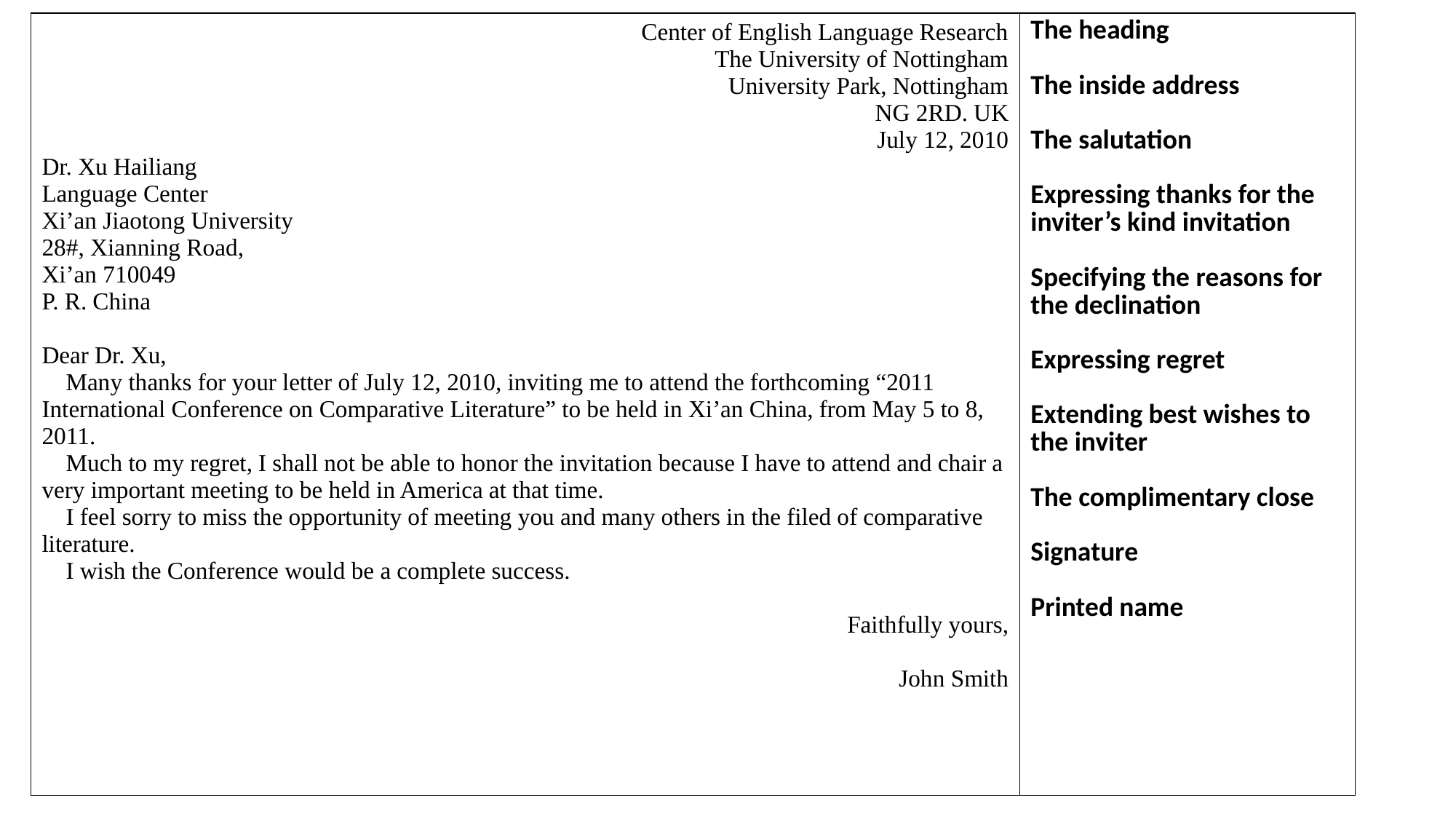

| Center of English Language Research The University of Nottingham University Park, Nottingham NG 2RD. UK July 12, 2010 Dr. Xu Hailiang Language Center Xi’an Jiaotong University 28#, Xianning Road, Xi’an 710049 P. R. China Dear Dr. Xu, Many thanks for your letter of July 12, 2010, inviting me to attend the forthcoming “2011 International Conference on Comparative Literature” to be held in Xi’an China, from May 5 to 8, 2011. Much to my regret, I shall not be able to honor the invitation because I have to attend and chair a very important meeting to be held in America at that time. I feel sorry to miss the opportunity of meeting you and many others in the filed of comparative literature. I wish the Conference would be a complete success. Faithfully yours, John Smith | The heading The inside address The salutation Expressing thanks for the inviter’s kind invitation Specifying the reasons for the declination Expressing regret Extending best wishes to the inviter The complimentary close Signature Printed name |
| --- | --- |